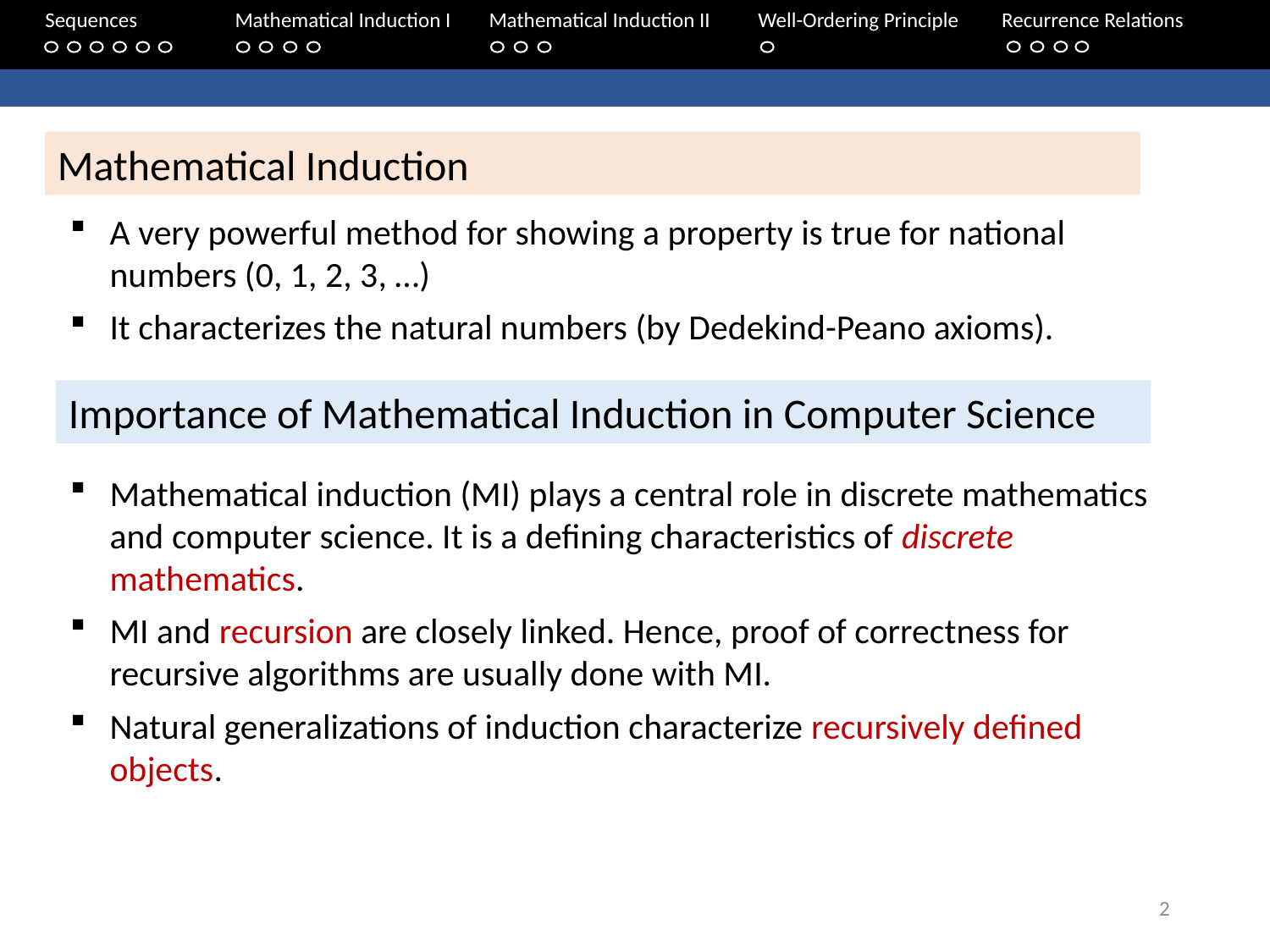

Sequences	Mathematical Induction I 	Mathematical Induction II	Well-Ordering Principle	 Recurrence Relations

Mathematical Induction
A very powerful method for showing a property is true for national numbers (0, 1, 2, 3, …)
It characterizes the natural numbers (by Dedekind-Peano axioms).
Importance of Mathematical Induction in Computer Science
Mathematical induction (MI) plays a central role in discrete mathematics and computer science. It is a defining characteristics of discrete mathematics.
MI and recursion are closely linked. Hence, proof of correctness for recursive algorithms are usually done with MI.
Natural generalizations of induction characterize recursively defined objects.
2